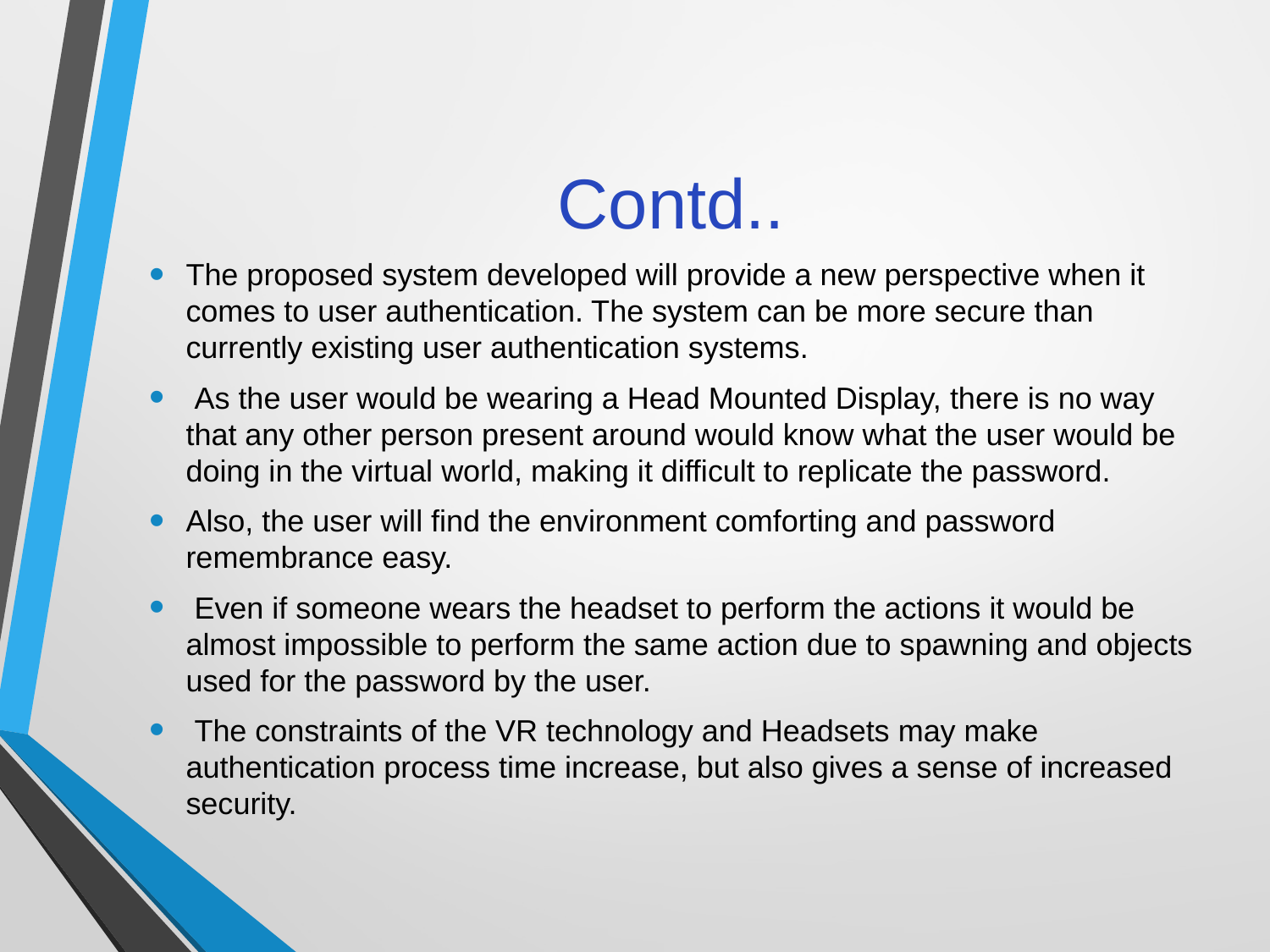

# Contd..
The proposed system developed will provide a new perspective when it comes to user authentication. The system can be more secure than currently existing user authentication systems.
 As the user would be wearing a Head Mounted Display, there is no way that any other person present around would know what the user would be doing in the virtual world, making it difficult to replicate the password.
Also, the user will find the environment comforting and password remembrance easy.
 Even if someone wears the headset to perform the actions it would be almost impossible to perform the same action due to spawning and objects used for the password by the user.
 The constraints of the VR technology and Headsets may make authentication process time increase, but also gives a sense of increased security.